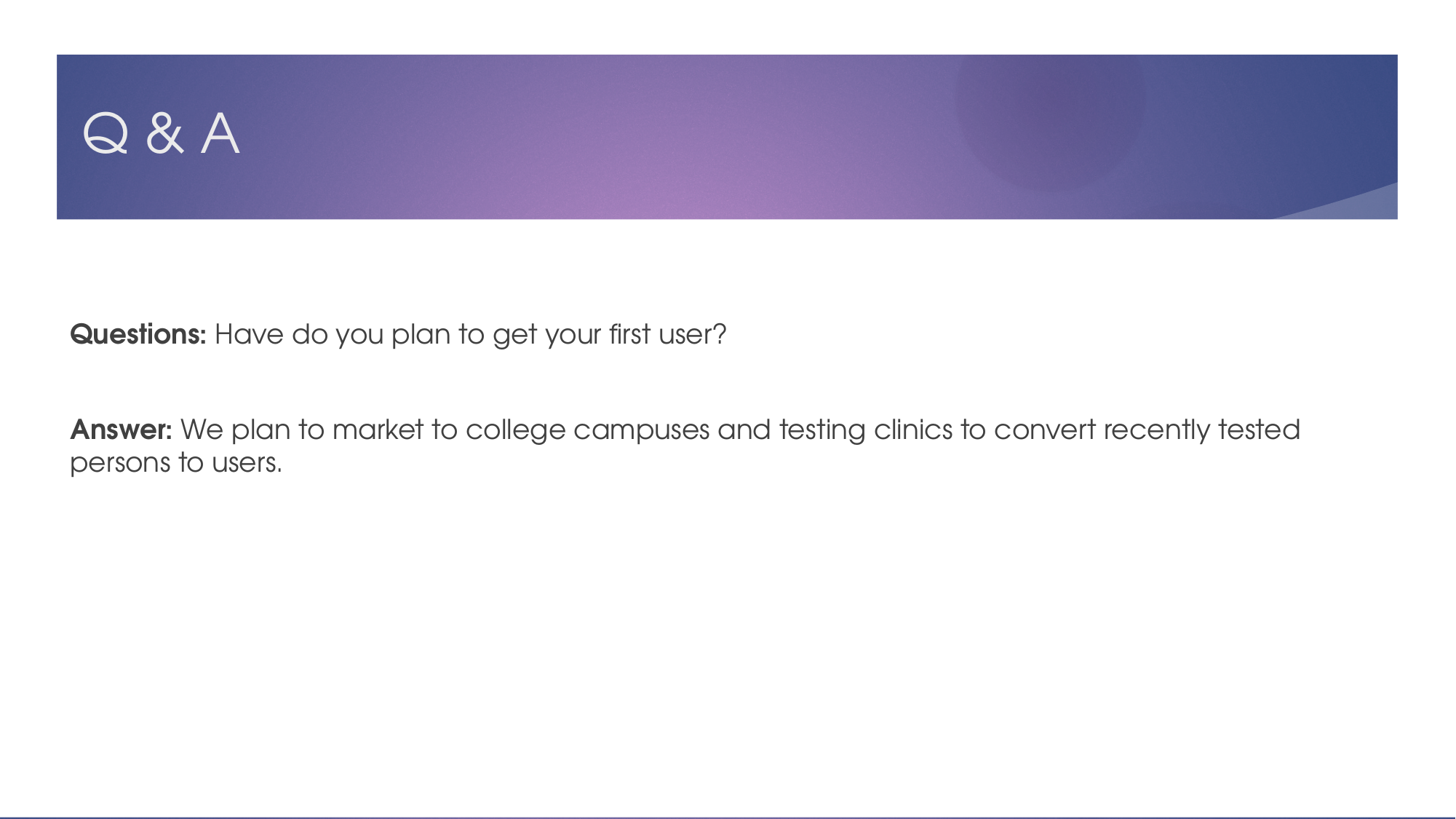

# Q & A
Questions: Have do you plan to get your first user?

Answer: We plan to market to college campuses and testing clinics to convert recently tested persons to users.